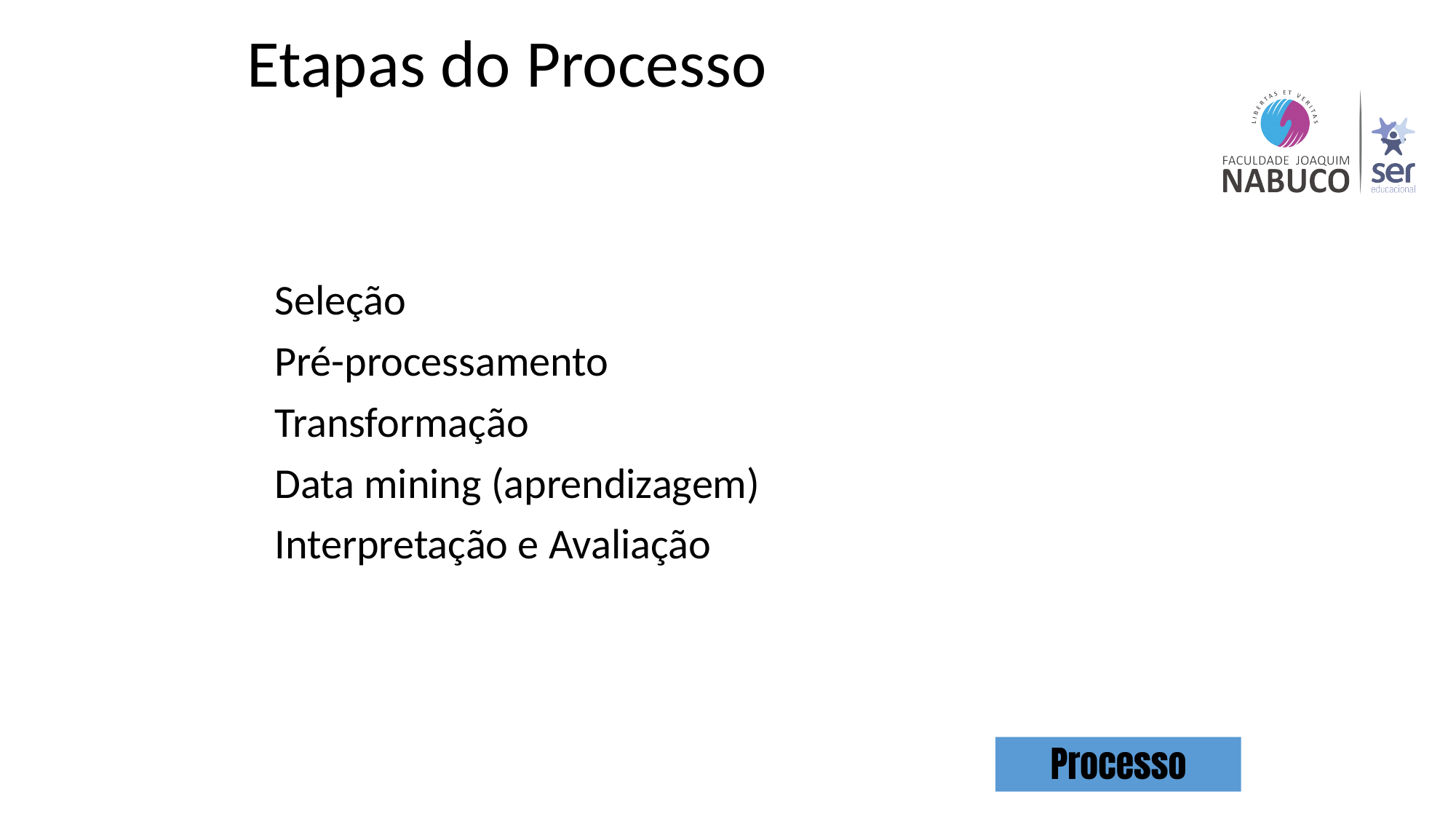

# Etapas do Processo
Seleção
Pré-processamento
Transformação
Data mining (aprendizagem)
Interpretação e Avaliação
Processo